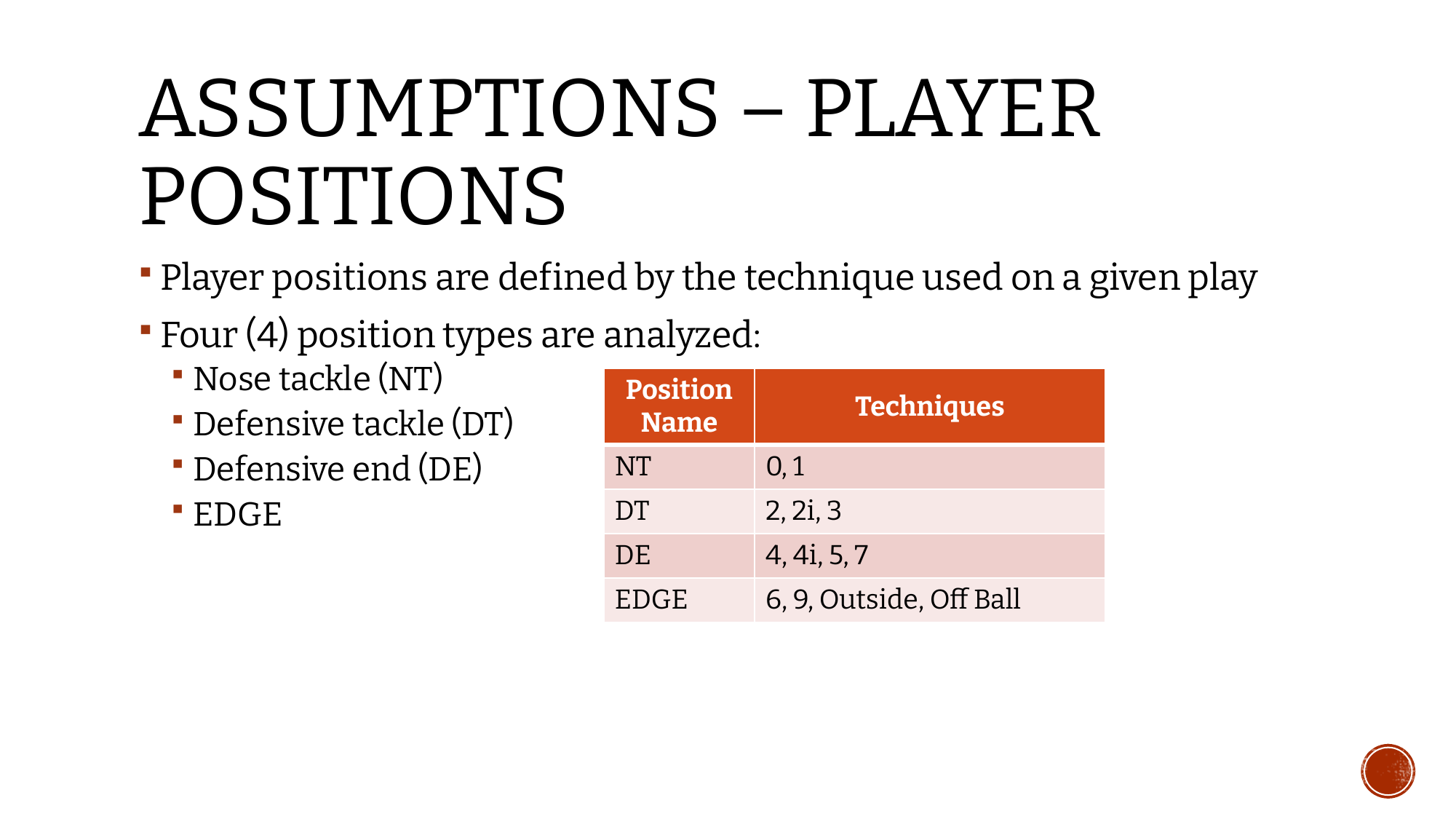

# Assumptions – Player Positions
Player positions are defined by the technique used on a given play
Four (4) position types are analyzed:
Nose tackle (NT)
Defensive tackle (DT)
Defensive end (DE)
EDGE

| Position Name | Techniques |
| --- | --- |
| NT | 0, 1 |
| DT | 2, 2i, 3 |
| DE | 4, 4i, 5, 7 |
| EDGE | 6, 9, Outside, Off Ball |